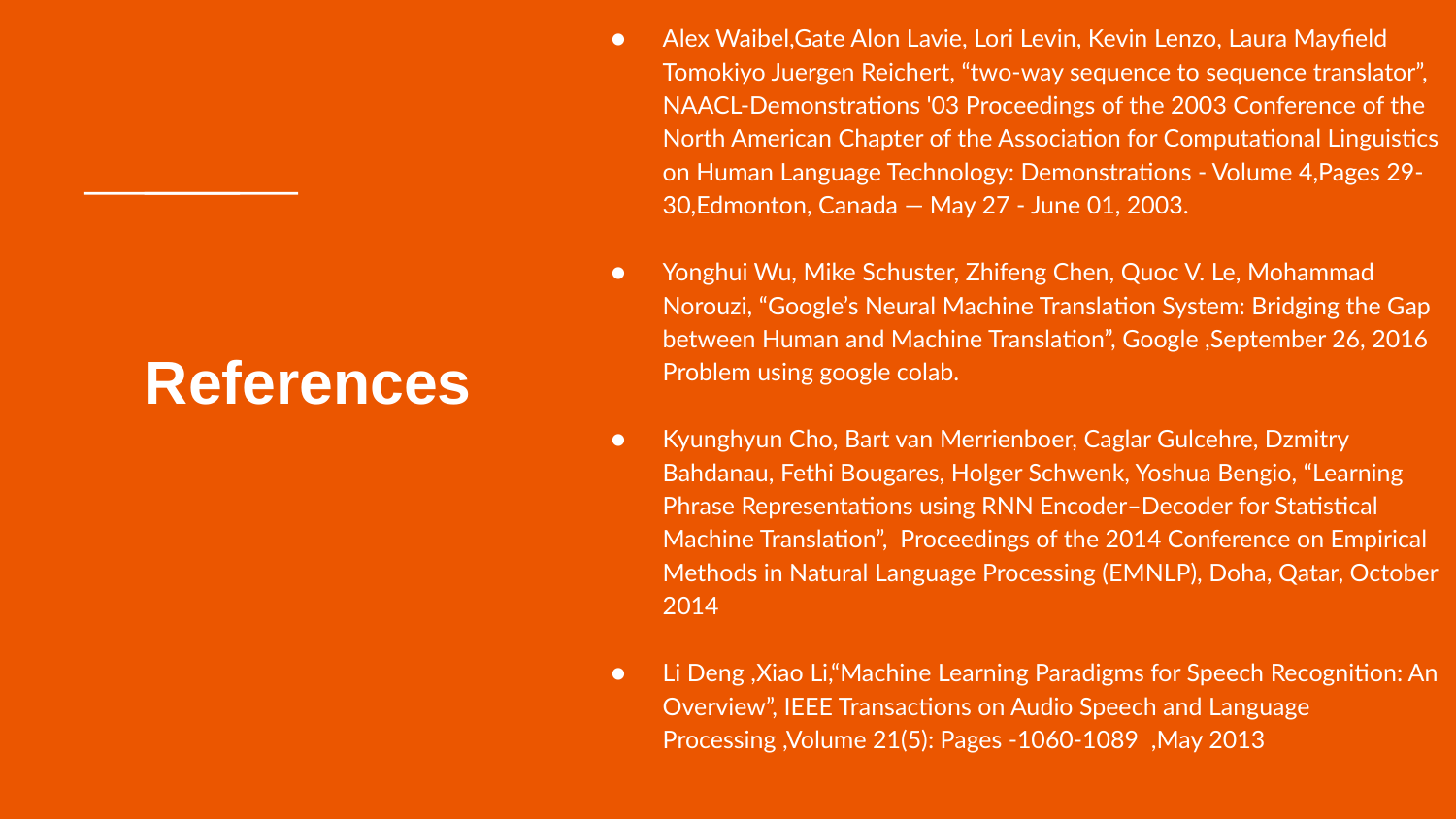

Alex Waibel,Gate Alon Lavie, Lori Levin, Kevin Lenzo, Laura Mayﬁeld Tomokiyo Juergen Reichert, “two-way sequence to sequence translator”, NAACL-Demonstrations '03 Proceedings of the 2003 Conference of the North American Chapter of the Association for Computational Linguistics on Human Language Technology: Demonstrations - Volume 4,Pages 29-30,Edmonton, Canada — May 27 - June 01, 2003.

Yonghui Wu, Mike Schuster, Zhifeng Chen, Quoc V. Le, Mohammad Norouzi, “Google’s Neural Machine Translation System: Bridging the Gap between Human and Machine Translation”, Google ,September 26, 2016 Problem using google colab.

Kyunghyun Cho, Bart van Merrienboer, Caglar Gulcehre, Dzmitry Bahdanau, Fethi Bougares, Holger Schwenk, Yoshua Bengio, “Learning Phrase Representations using RNN Encoder–Decoder for Statistical Machine Translation”,  Proceedings of the 2014 Conference on Empirical Methods in Natural Language Processing (EMNLP), Doha, Qatar, October 2014

Li Deng ,Xiao Li,“Machine Learning Paradigms for Speech Recognition: An Overview”, IEEE Transactions on Audio Speech and Language Processing ,Volume 21(5): Pages -1060-1089  ,May 2013

# References